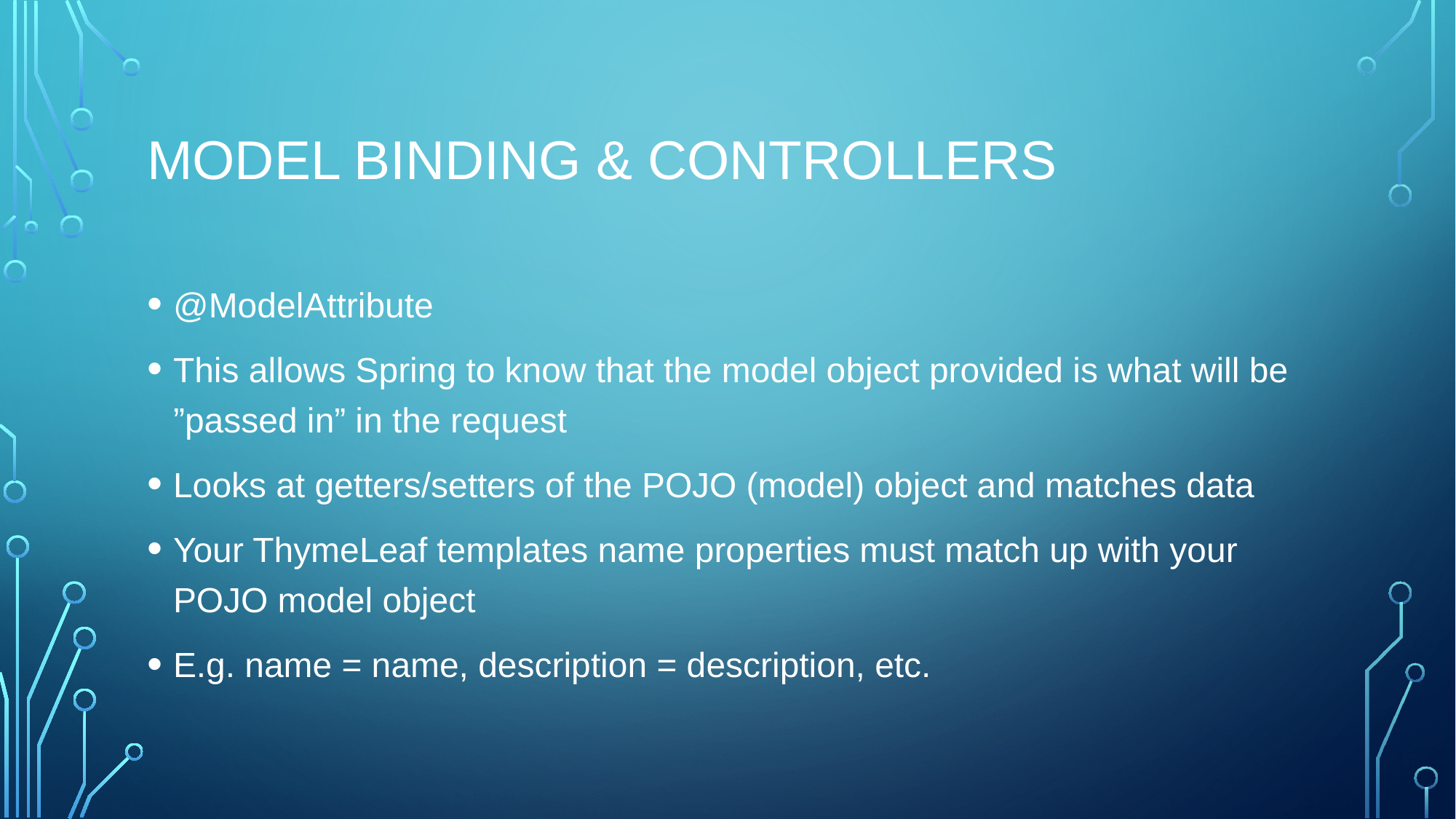

# Model binding & Controllers
@ModelAttribute
This allows Spring to know that the model object provided is what will be ”passed in” in the request
Looks at getters/setters of the POJO (model) object and matches data
Your ThymeLeaf templates name properties must match up with your POJO model object
E.g. name = name, description = description, etc.